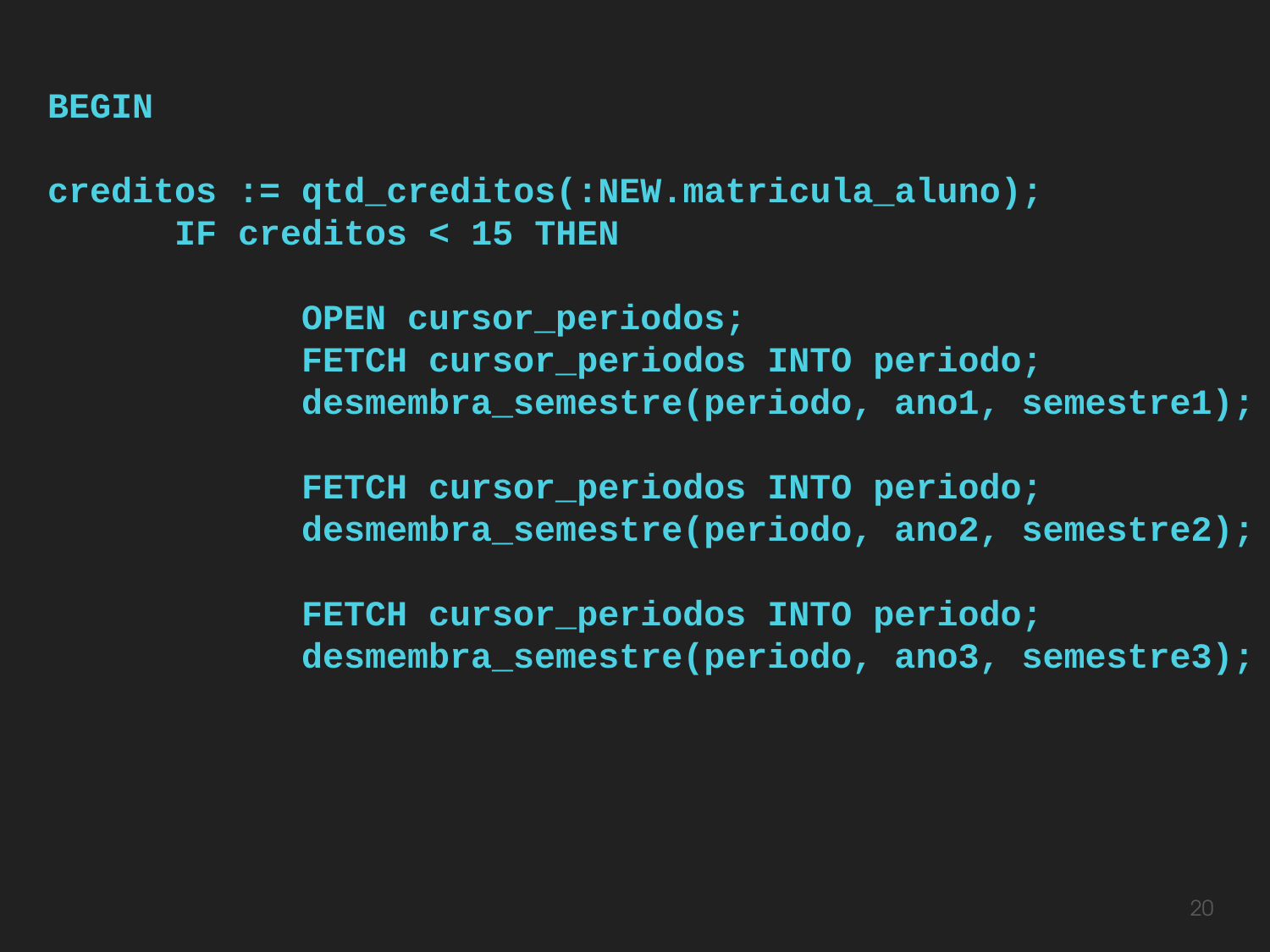

BEGIN

creditos := qtd_creditos(:NEW.matricula_aluno);
	IF creditos < 15 THEN

		OPEN cursor_periodos;
		FETCH cursor_periodos INTO periodo;
		desmembra_semestre(periodo, ano1, semestre1);

		FETCH cursor_periodos INTO periodo;
		desmembra_semestre(periodo, ano2, semestre2);

		FETCH cursor_periodos INTO periodo;
		desmembra_semestre(periodo, ano3, semestre3);

20